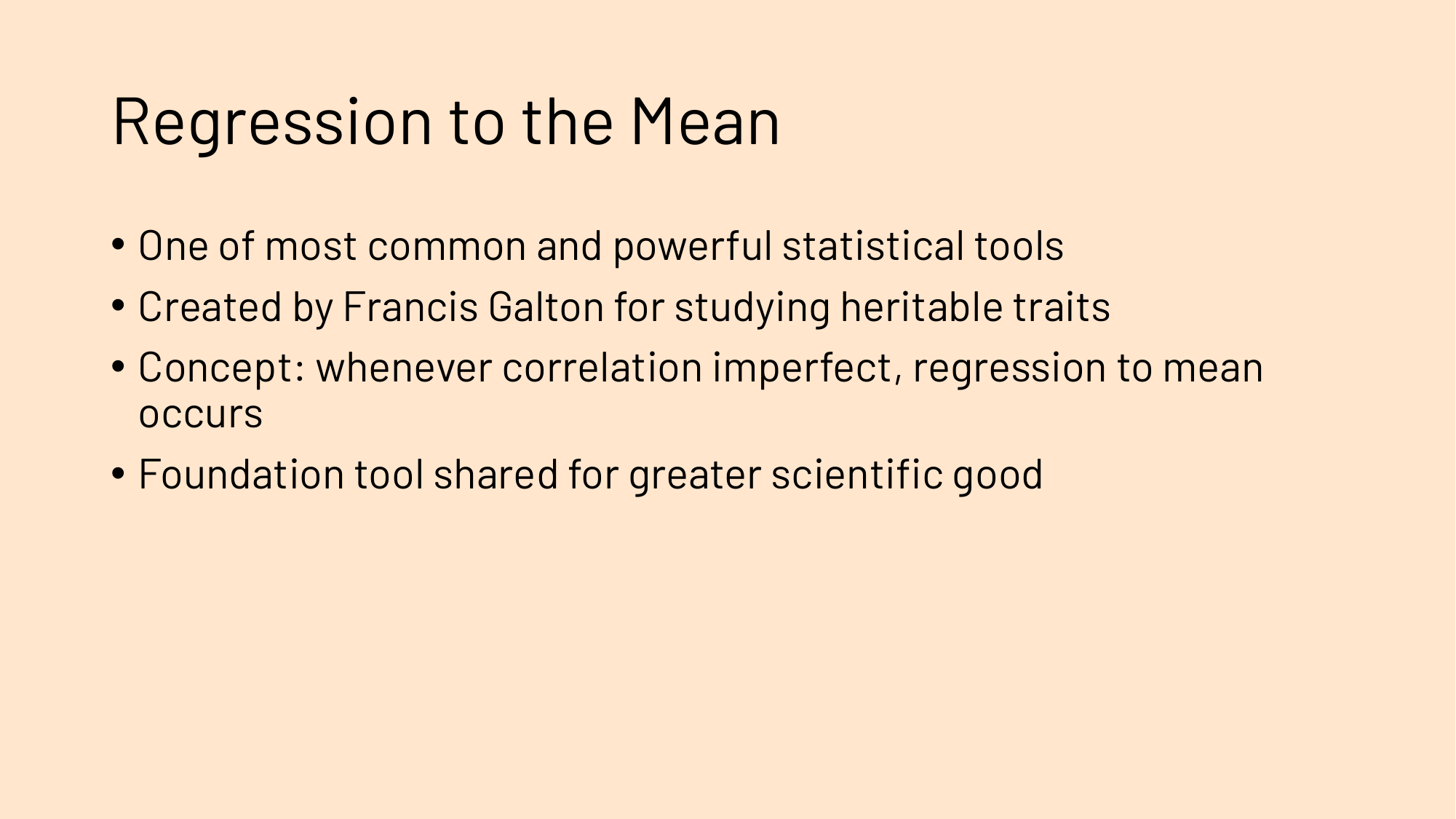

# Regression to the Mean
One of most common and powerful statistical tools
Created by Francis Galton for studying heritable traits
Concept: whenever correlation imperfect, regression to mean occurs
Foundation tool shared for greater scientific good